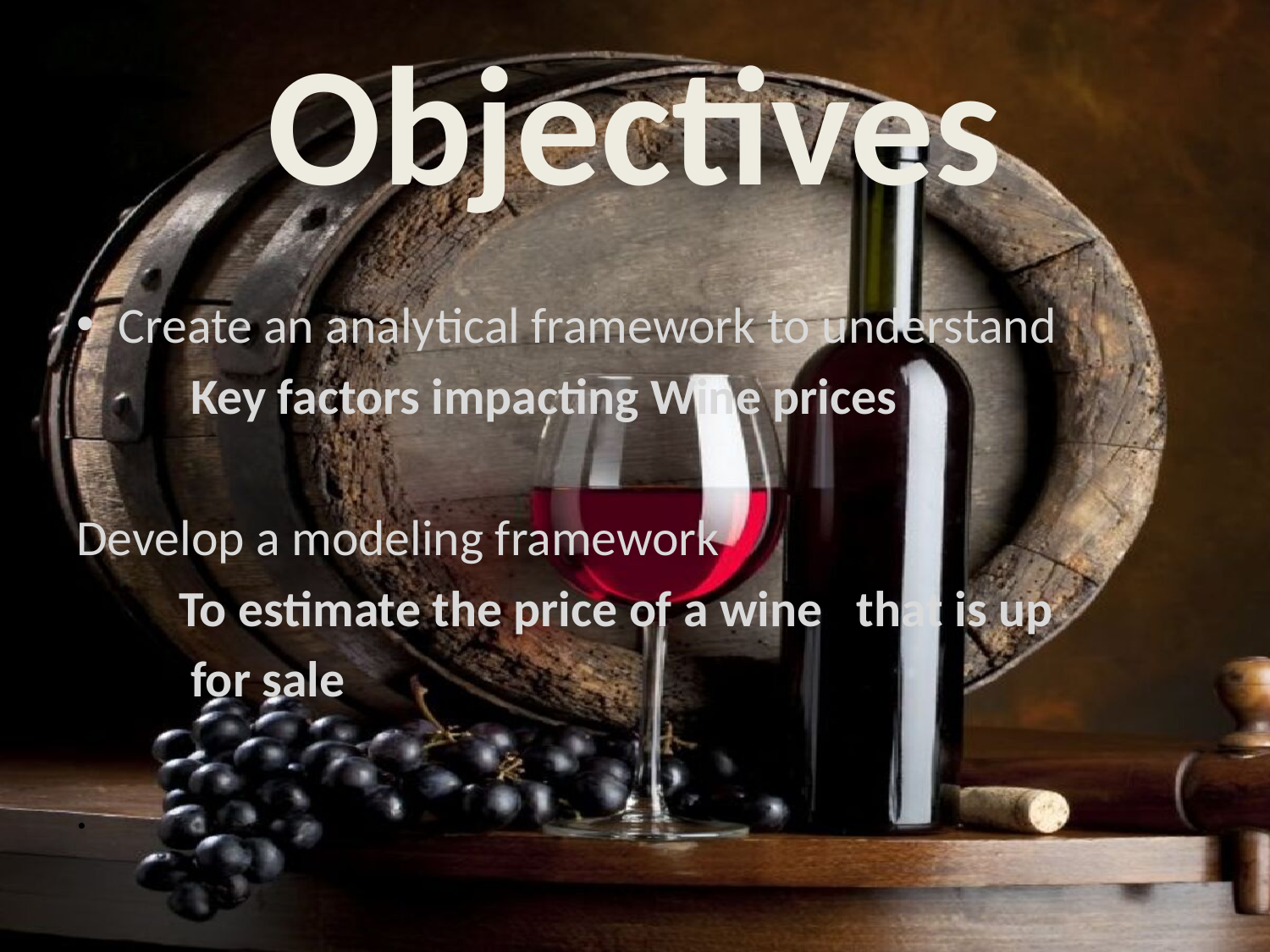

# Objectives
Create an analytical framework to understand
          Key factors impacting Wine prices

Develop a modeling framework
         To estimate the price of a wine   that is up
          for sale

.